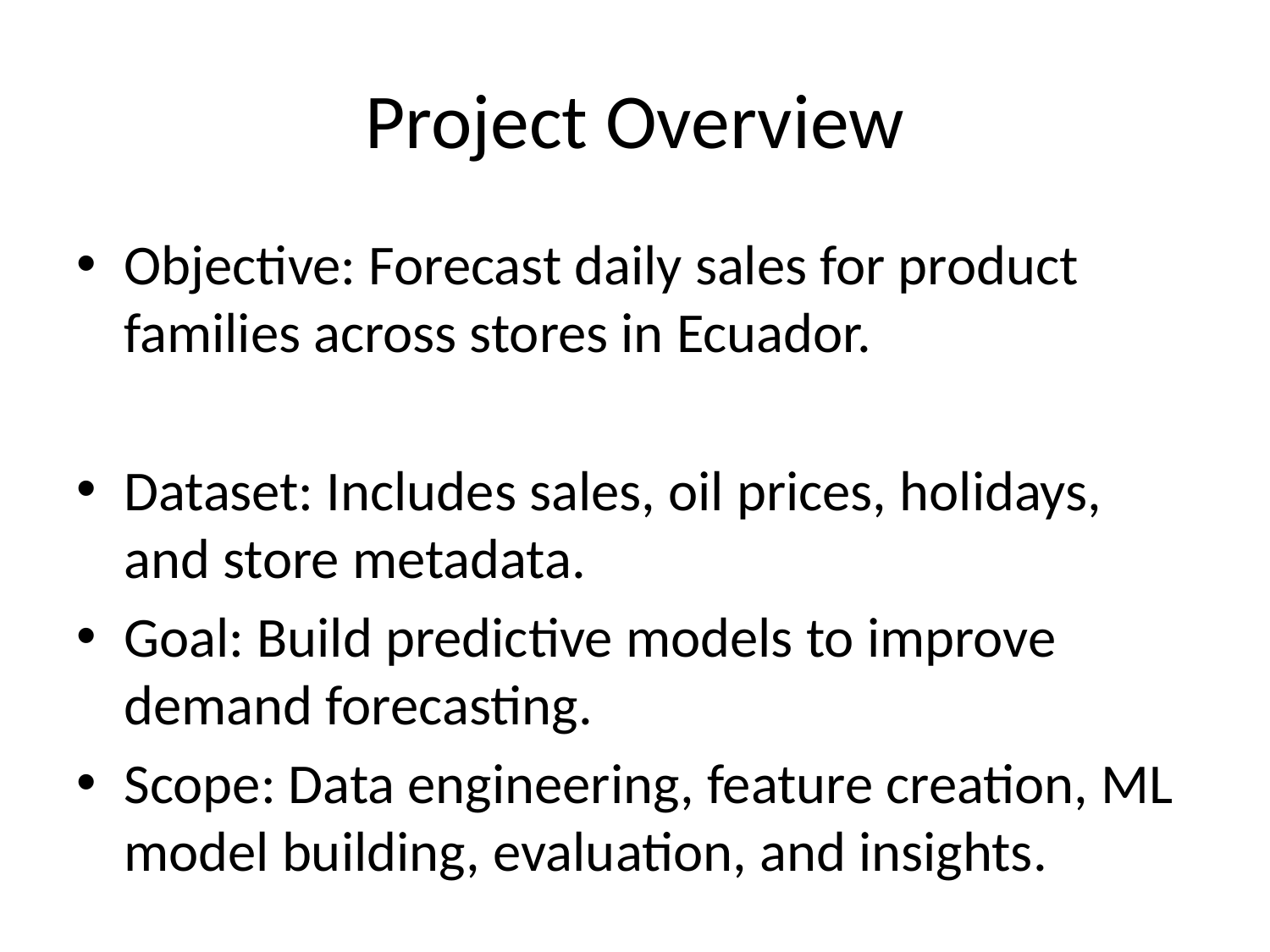

# Project Overview
Objective: Forecast daily sales for product families across stores in Ecuador.

Dataset: Includes sales, oil prices, holidays, and store metadata.
Goal: Build predictive models to improve demand forecasting.
Scope: Data engineering, feature creation, ML model building, evaluation, and insights.